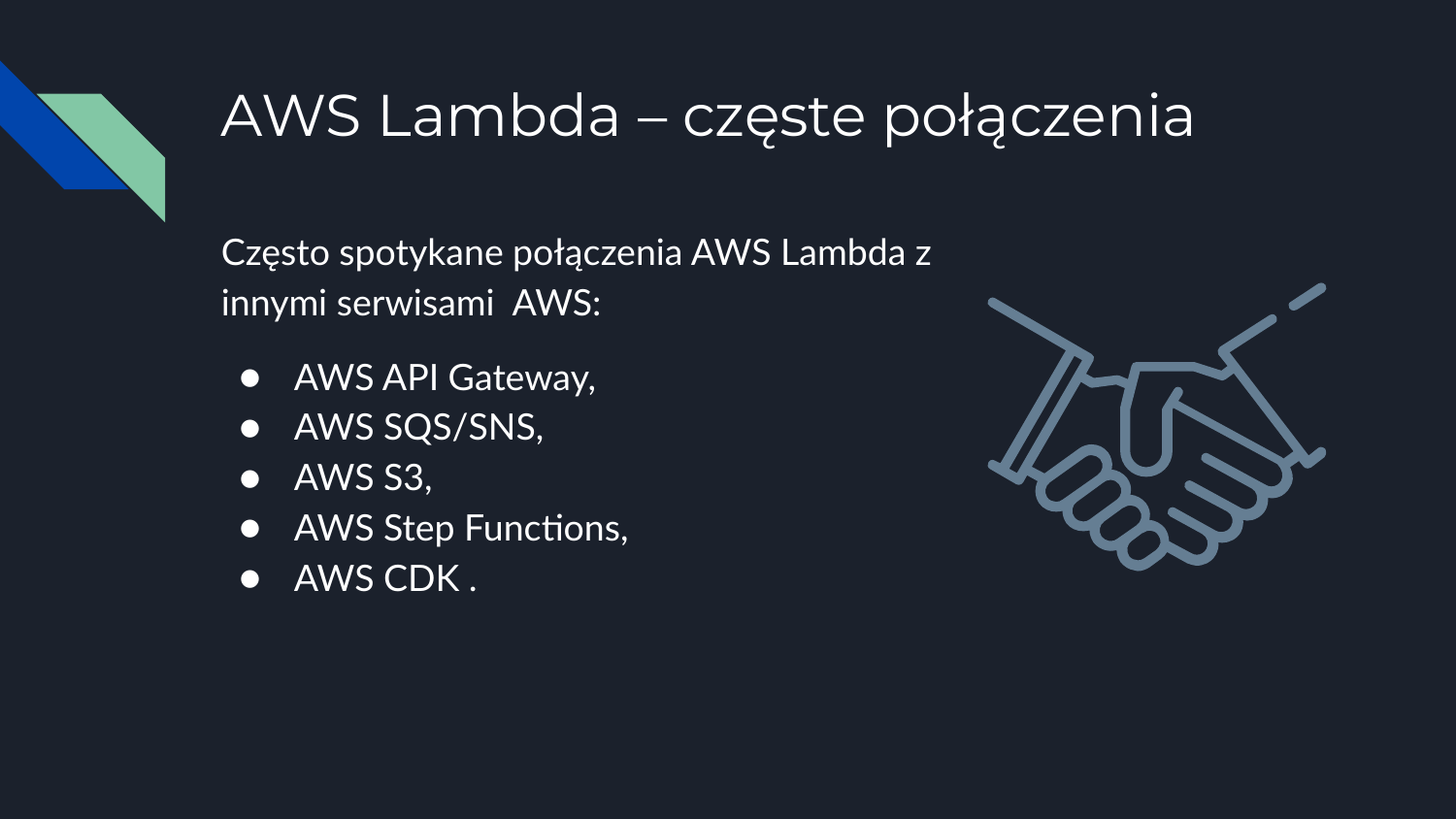

# AWS Lambda – częste połączenia
Często spotykane połączenia AWS Lambda z innymi serwisami  AWS:
AWS API Gateway,
AWS SQS/SNS,
AWS S3,
AWS Step Functions,
AWS CDK .